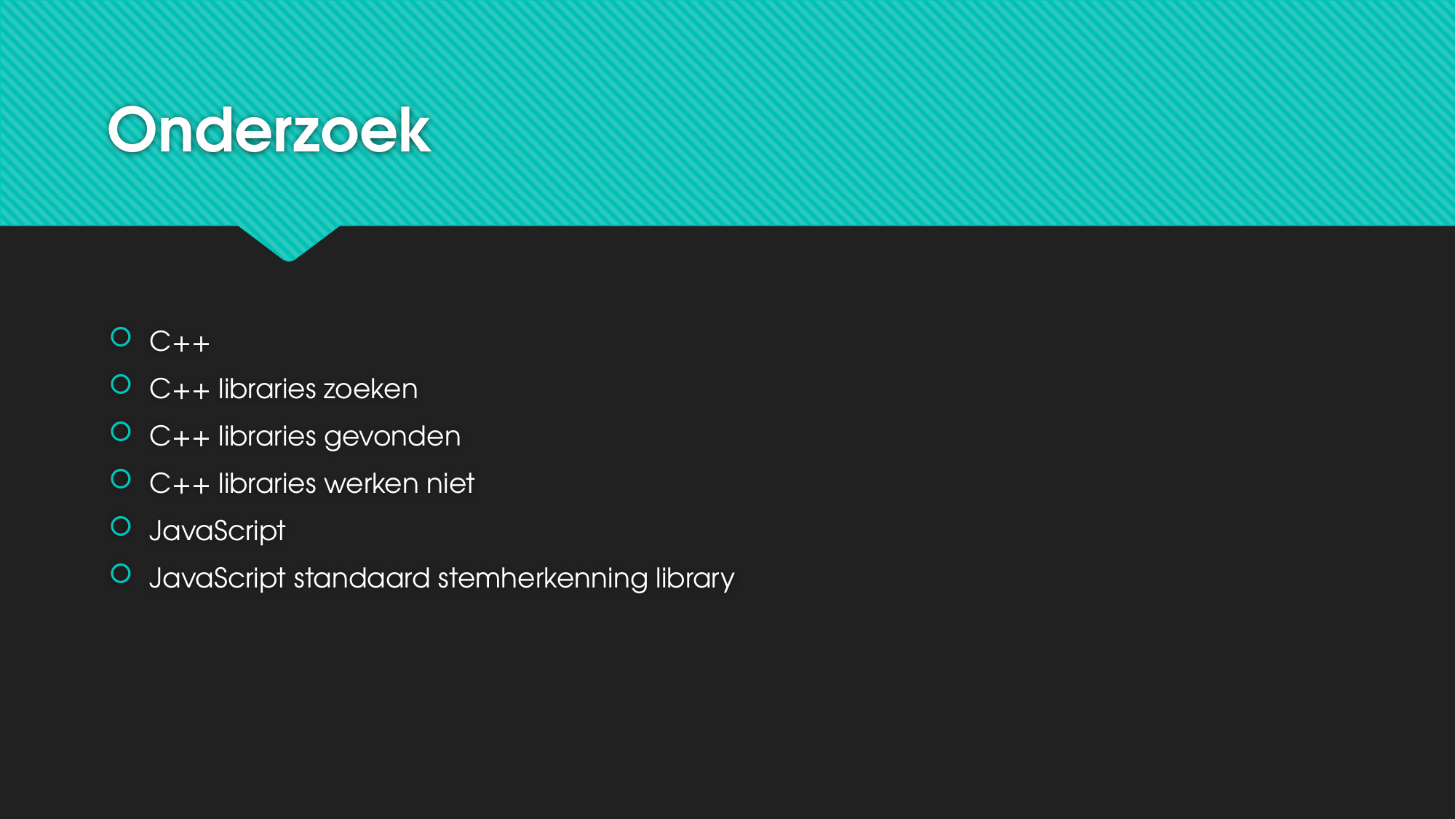

# Onderzoek
C++
C++ libraries zoeken
C++ libraries gevonden
C++ libraries werken niet
JavaScript
JavaScript standaard stemherkenning library